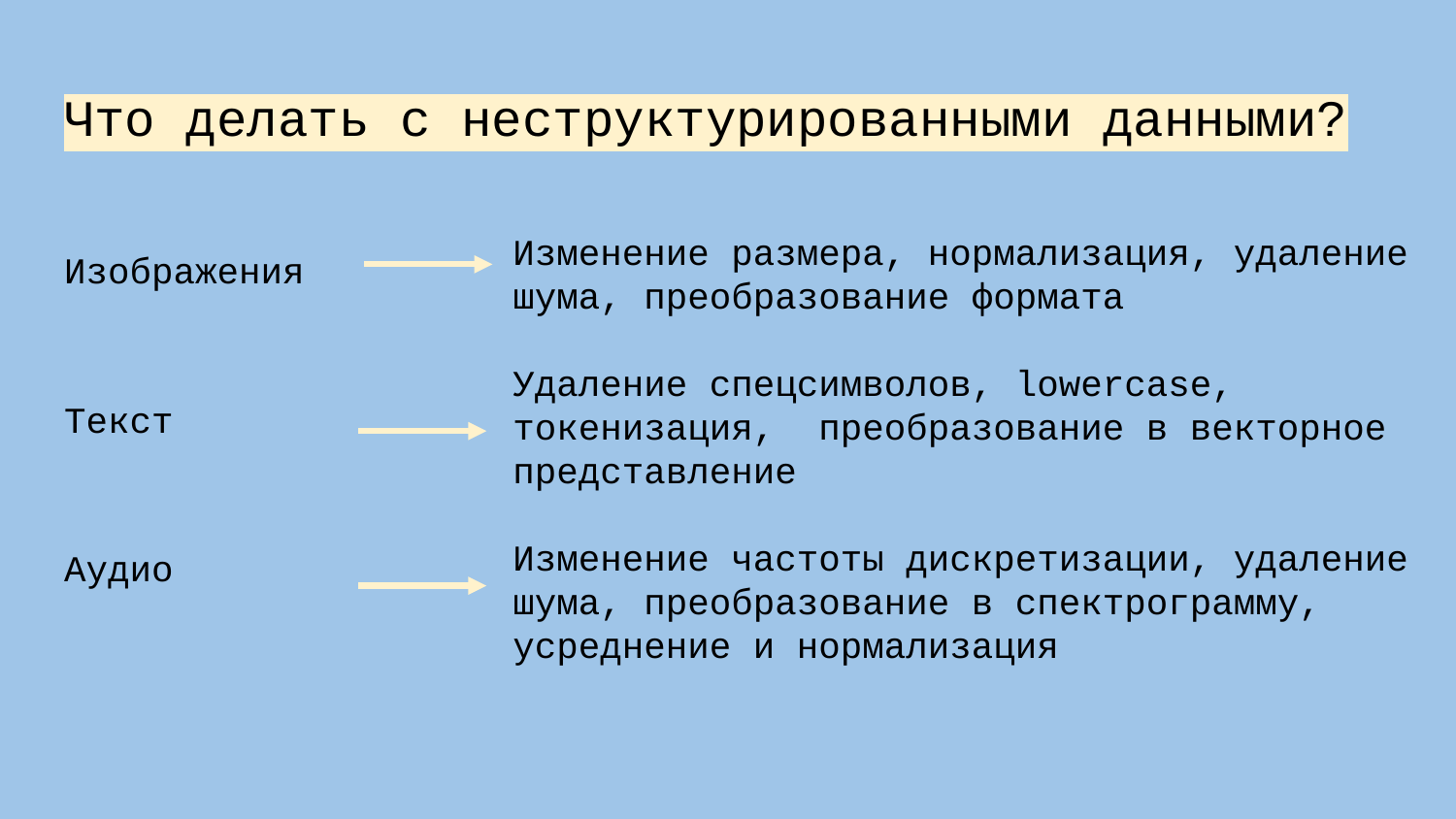

# Что делать с неструктурированными данными?
Изменение размера, нормализация, удаление шума, преобразование формата

Удаление спецсимволов, lowercase, токенизация,  преобразование в векторное представление

Изменение частоты дискретизации, удаление шума, преобразование в спектрограмму, усреднение и нормализация
Изображения

Текст

Аудио